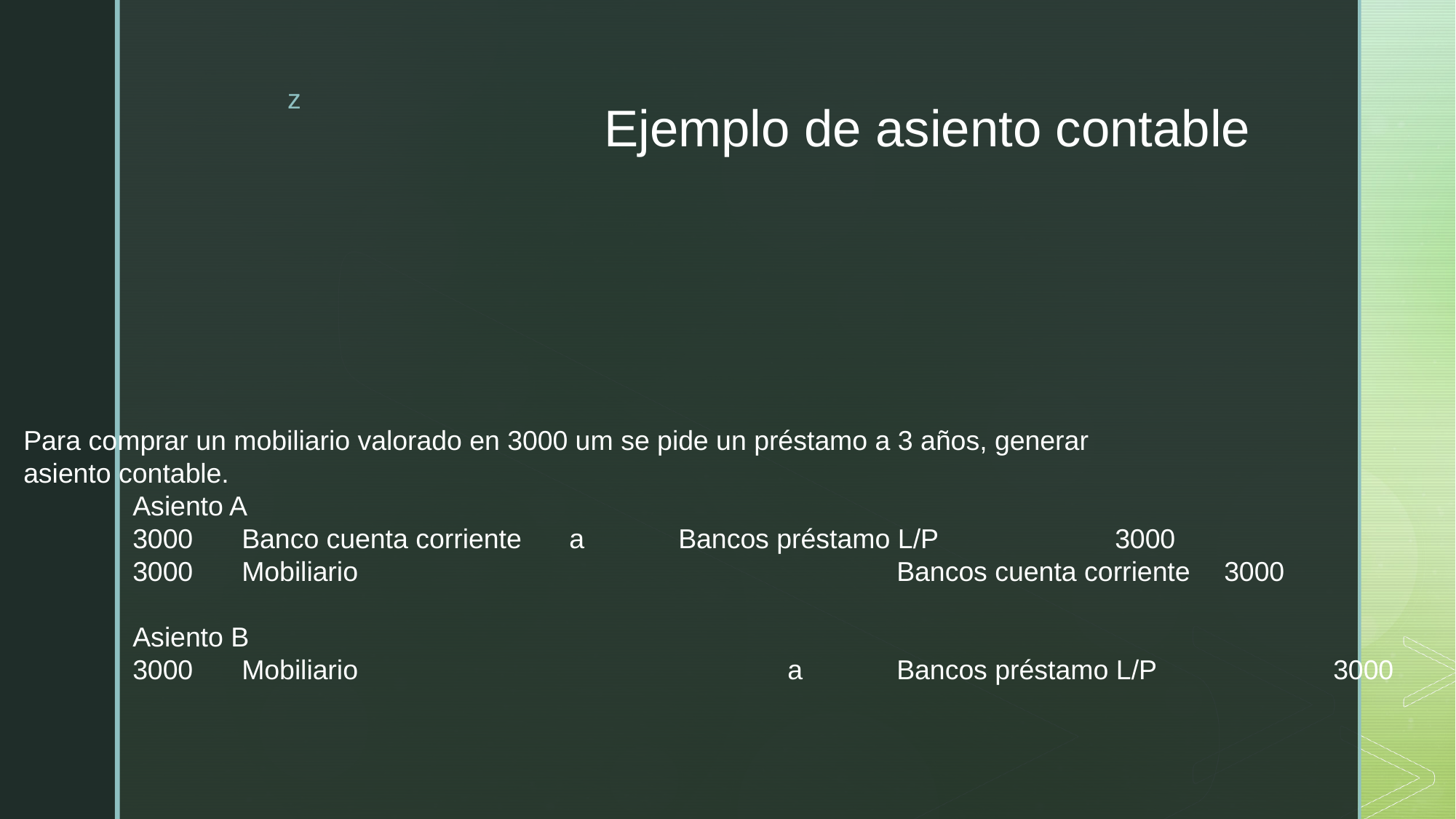

# Ejemplo de asiento contable
Para comprar un mobiliario valorado en 3000 um se pide un préstamo a 3 años, generar
asiento contable.
	Asiento A
	3000	Banco cuenta corriente	a	Bancos préstamo L/P	 	3000
	3000	Mobiliario					Bancos cuenta corriente 	3000

	Asiento B
	3000	Mobiliario				a	Bancos préstamo L/P		3000